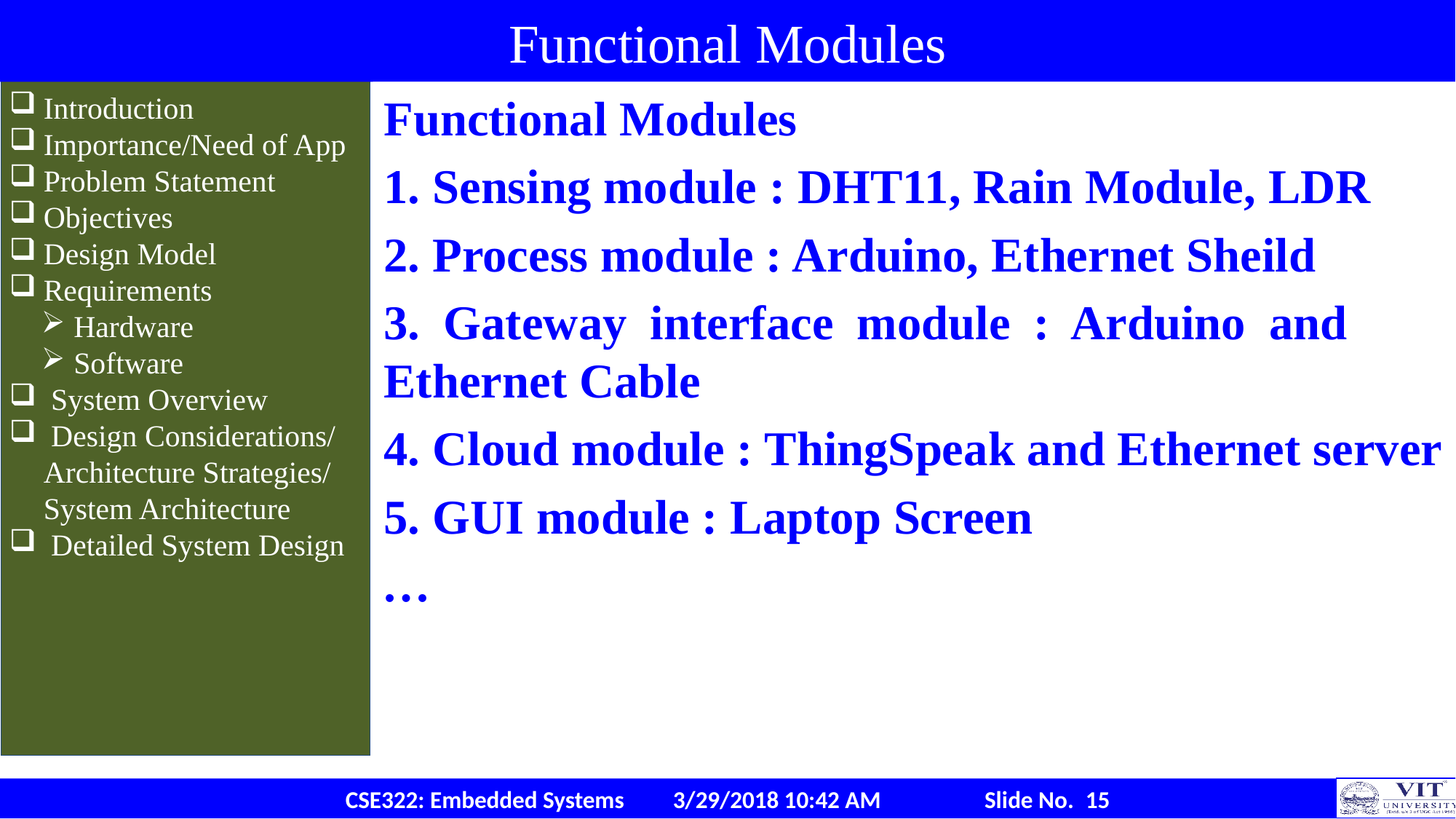

# Functional Modules
Functional Modules
1. Sensing module : DHT11, Rain Module, LDR
2. Process module : Arduino, Ethernet Sheild
3. Gateway interface module : Arduino and 	Ethernet Cable
4. Cloud module : ThingSpeak and Ethernet server
5. GUI module : Laptop Screen
…

Introduction
Importance/Need of App
Problem Statement
Objectives
Design Model
Requirements
Hardware
Software
 System Overview
 Design Considerations/ Architecture Strategies/ System Architecture
 Detailed System Design